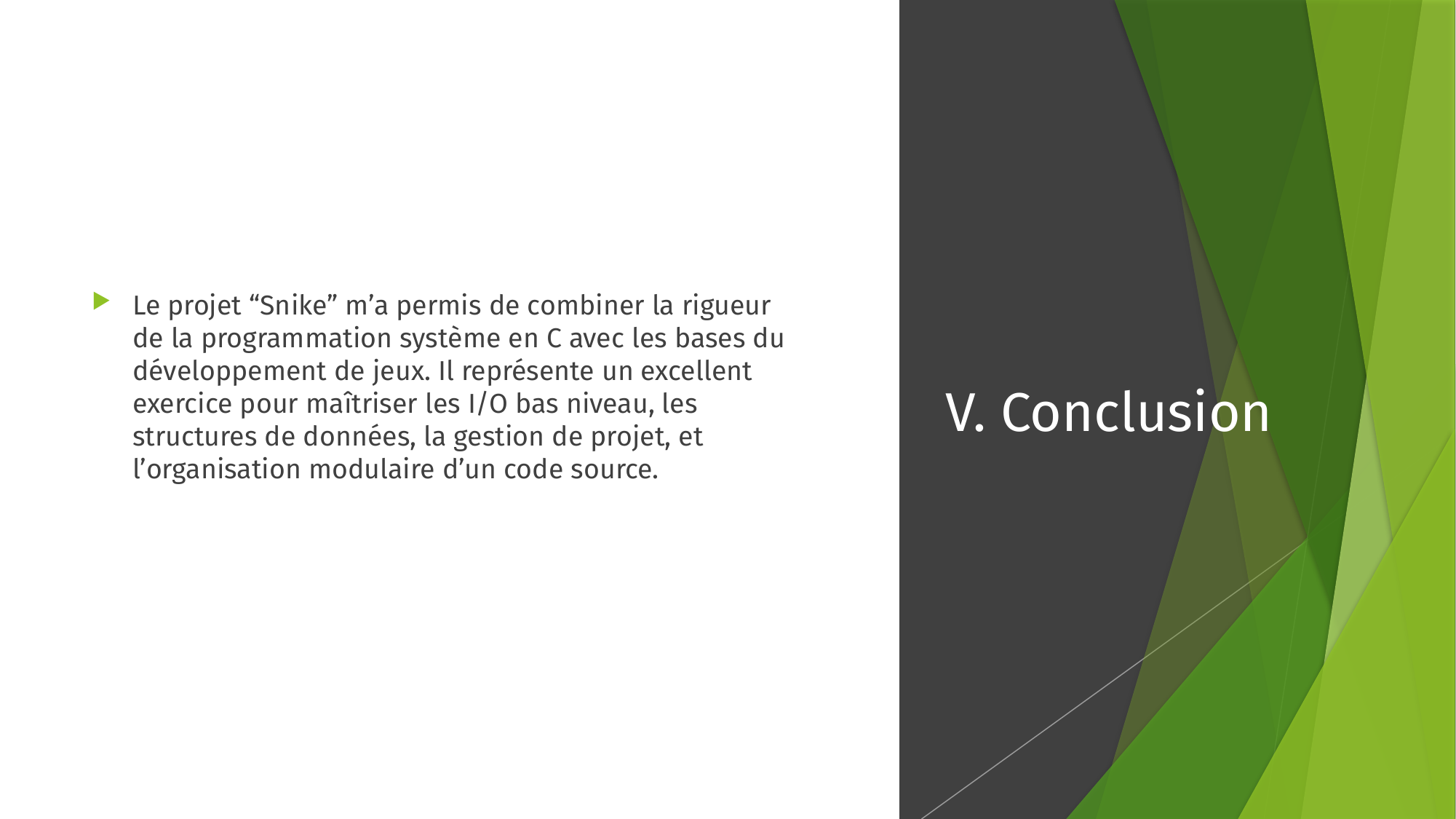

Le projet “Snike” m’a permis de combiner la rigueur de la programmation système en C avec les bases du développement de jeux. Il représente un excellent exercice pour maîtriser les I/O bas niveau, les structures de données, la gestion de projet, et l’organisation modulaire d’un code source.

# V. Conclusion